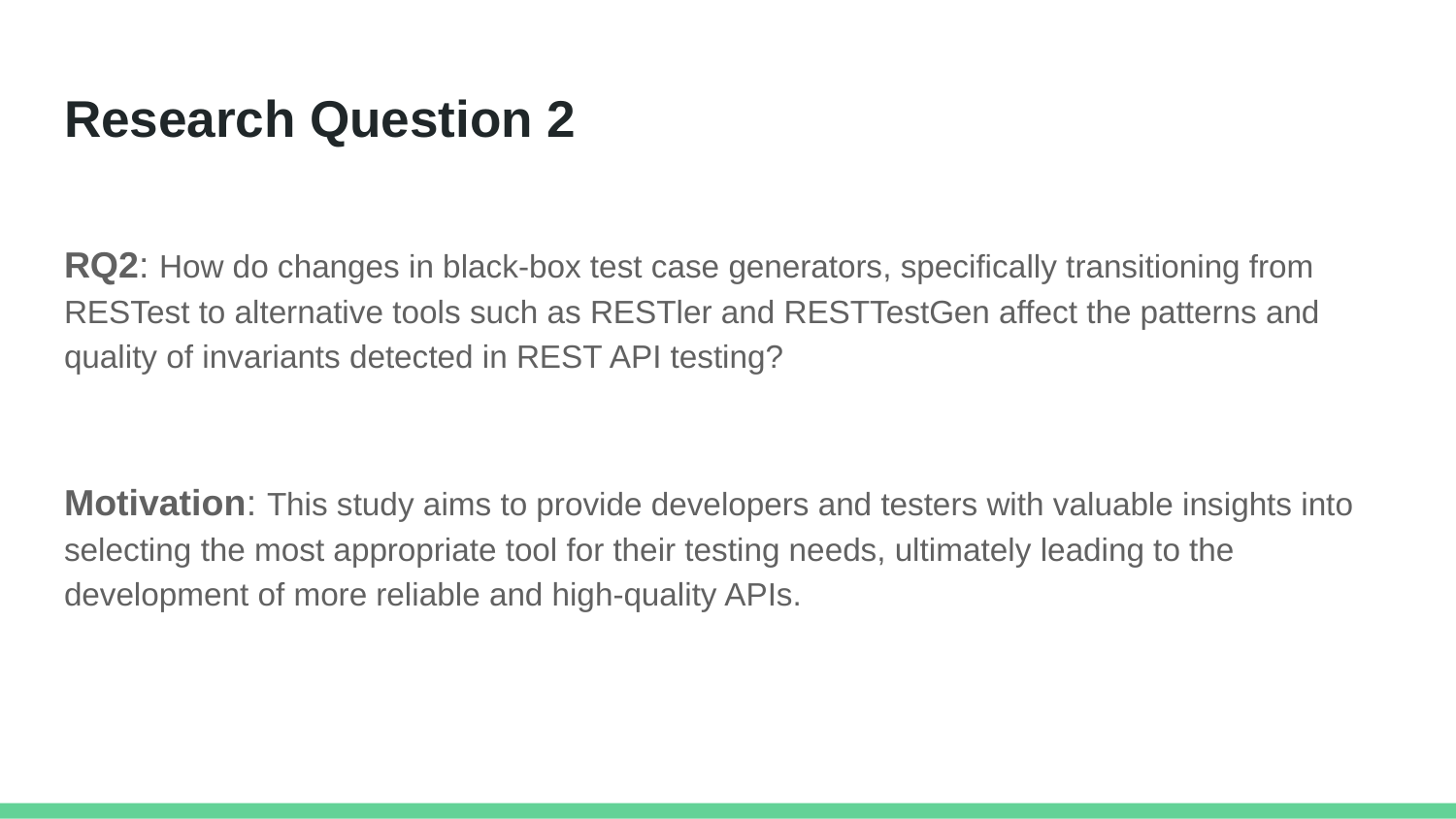

# Research Question 2

RQ2: How do changes in black-box test case generators, specifically transitioning from RESTest to alternative tools such as RESTler and RESTTestGen affect the patterns and quality of invariants detected in REST API testing?

Motivation: This study aims to provide developers and testers with valuable insights into selecting the most appropriate tool for their testing needs, ultimately leading to the development of more reliable and high-quality APIs.